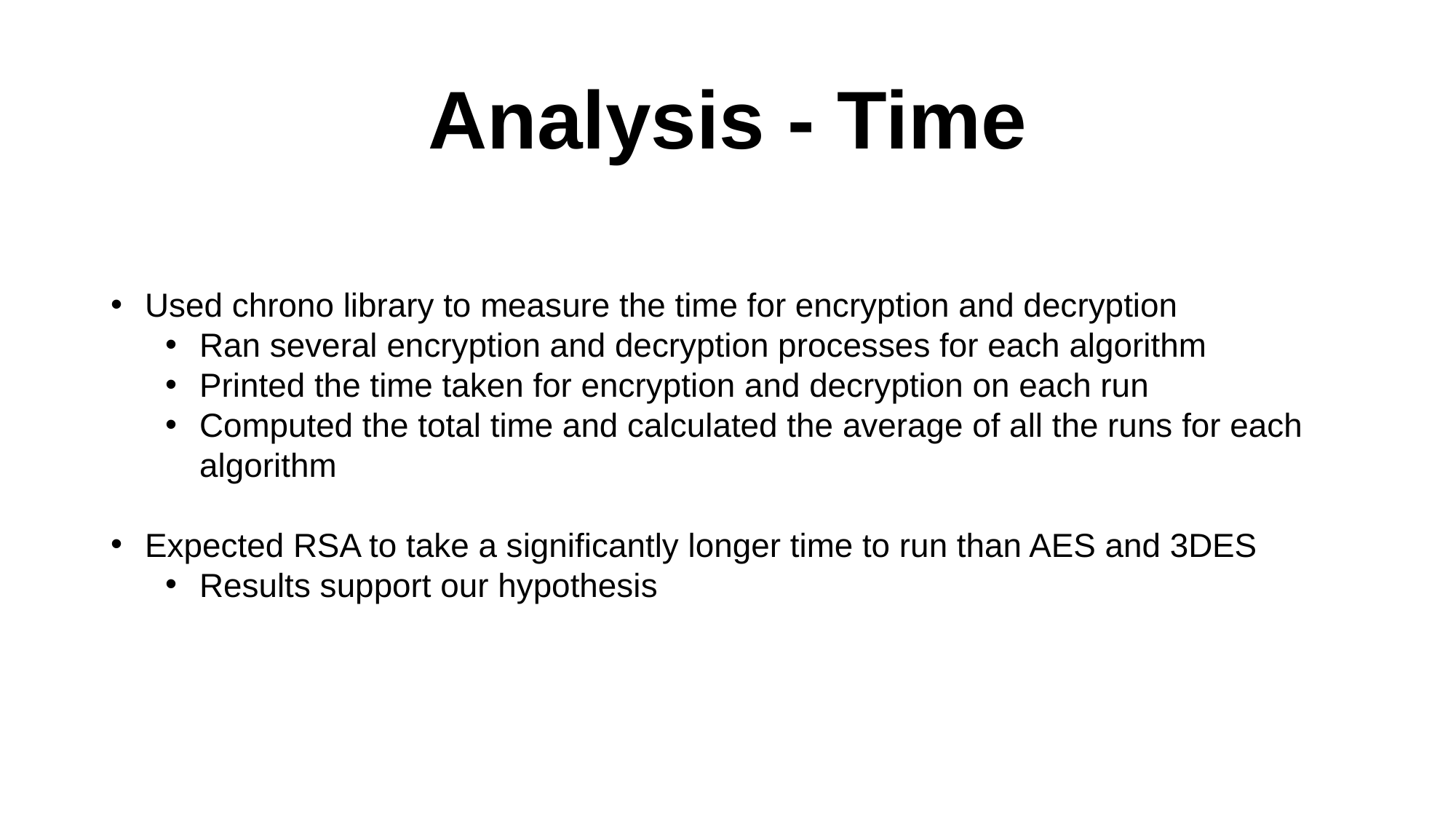

# Analysis - Time
Used chrono library to measure the time for encryption and decryption
Ran several encryption and decryption processes for each algorithm
Printed the time taken for encryption and decryption on each run
Computed the total time and calculated the average of all the runs for each algorithm

Expected RSA to take a significantly longer time to run than AES and 3DES
Results support our hypothesis